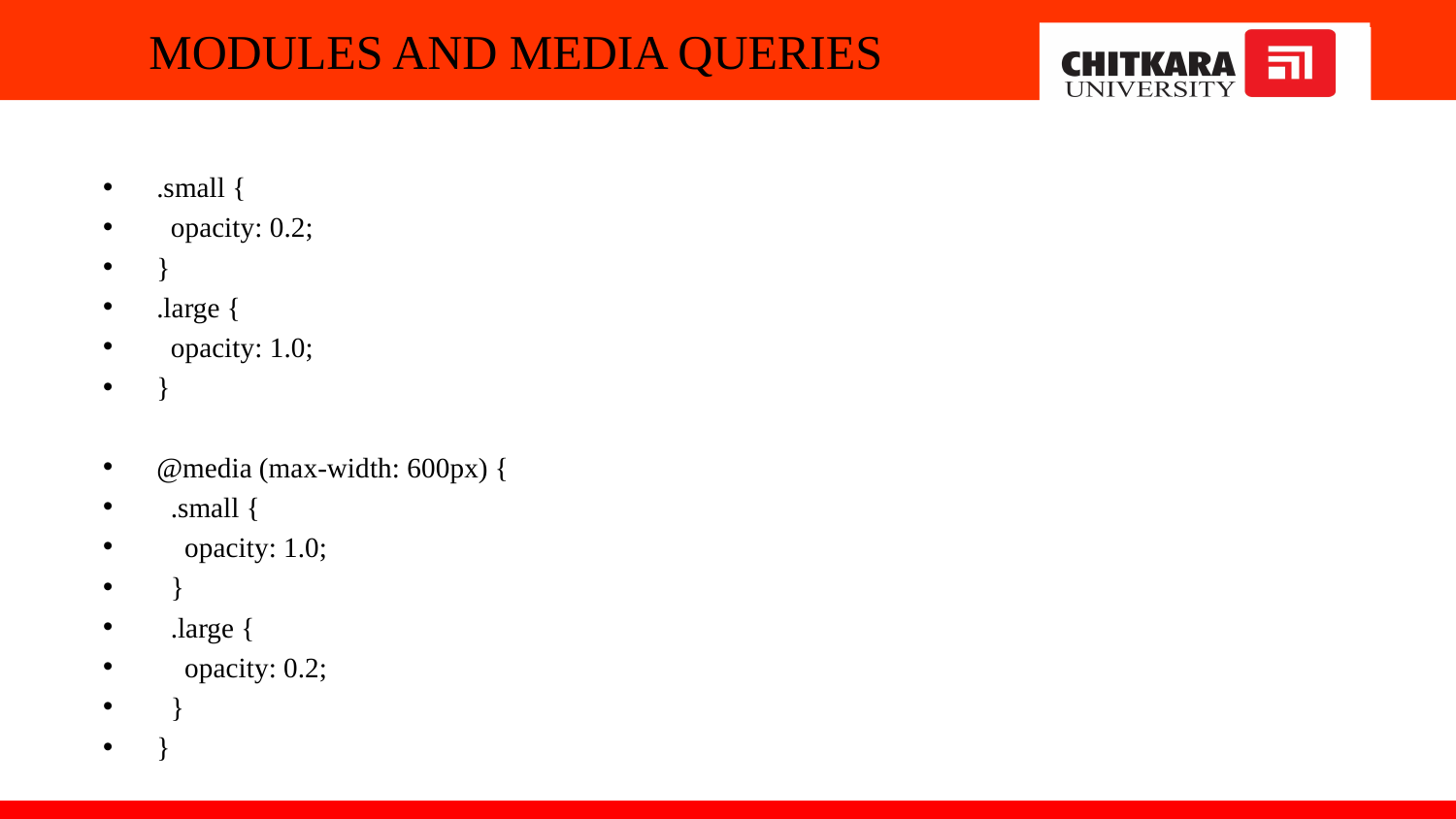

# MODULES AND MEDIA QUERIES
.small {
  opacity: 0.2;
}
.large {
  opacity: 1.0;
}

@media (max-width: 600px) {
  .small {
    opacity: 1.0;
  }
  .large {
    opacity: 0.2;
  }
}